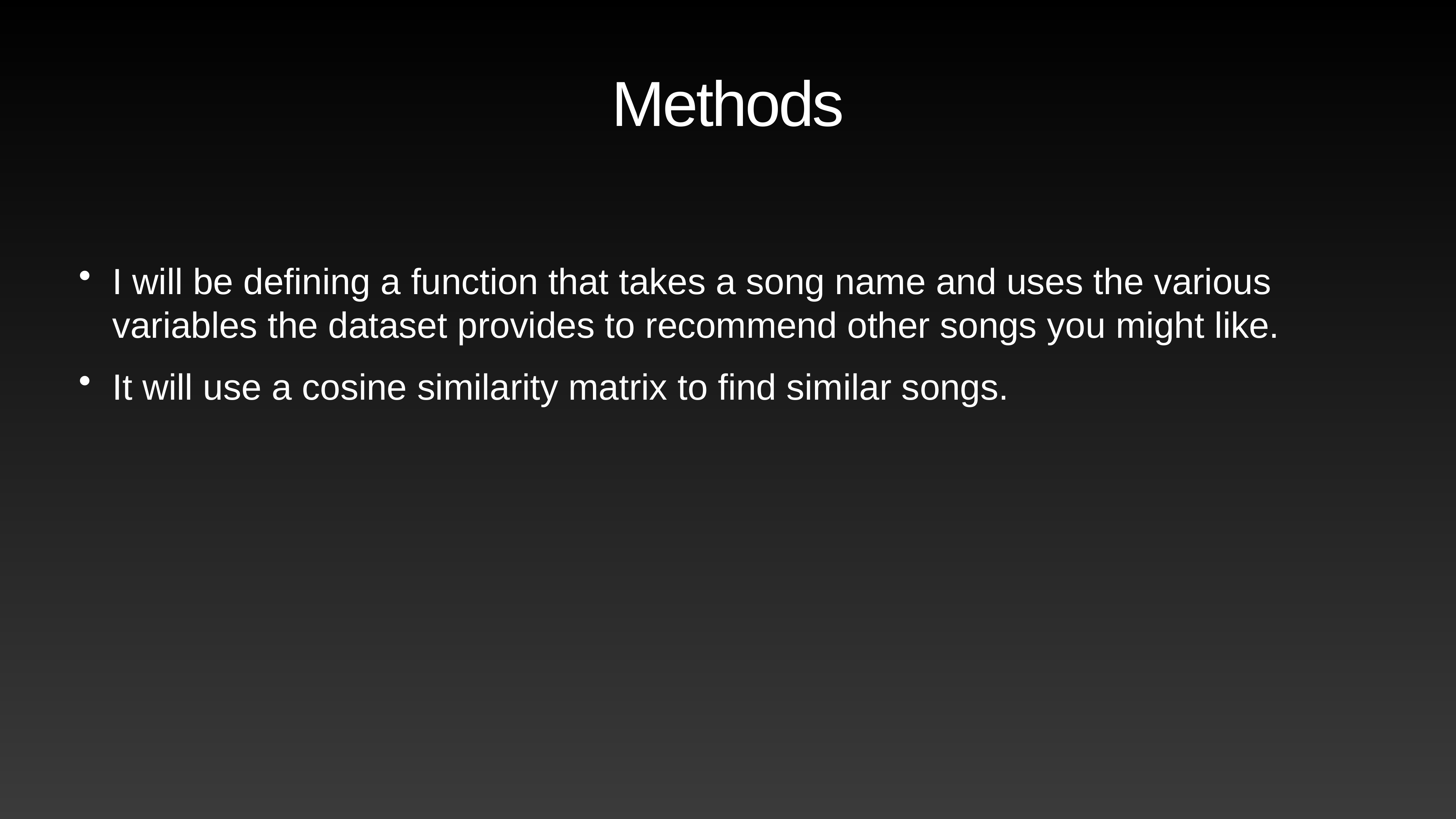

# Methods
I will be defining a function that takes a song name and uses the various variables the dataset provides to recommend other songs you might like.
It will use a cosine similarity matrix to find similar songs.